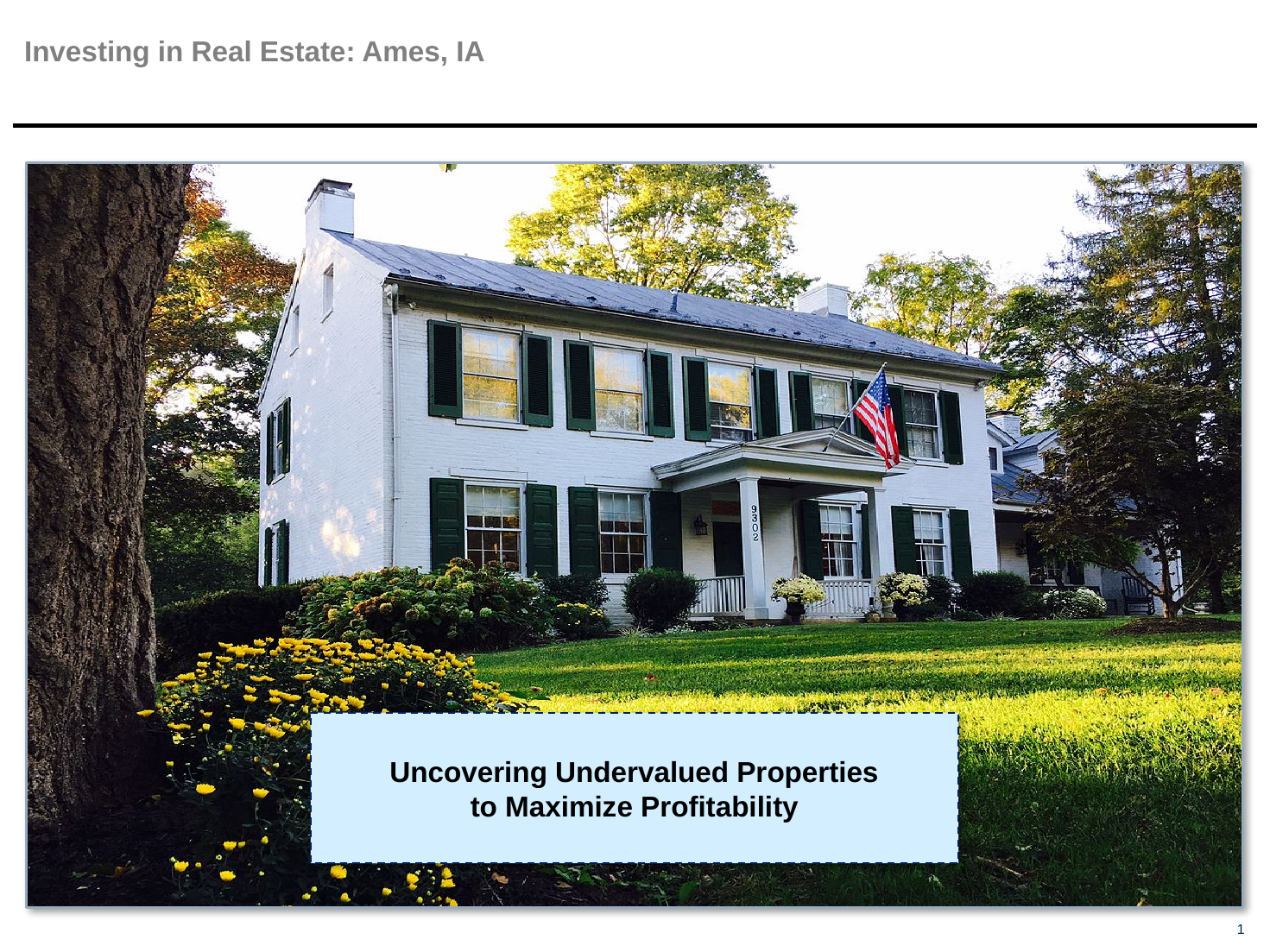

# Investing in Real Estate: Ames, IA

Uncovering Undervalued Properties
to Maximize Profitability